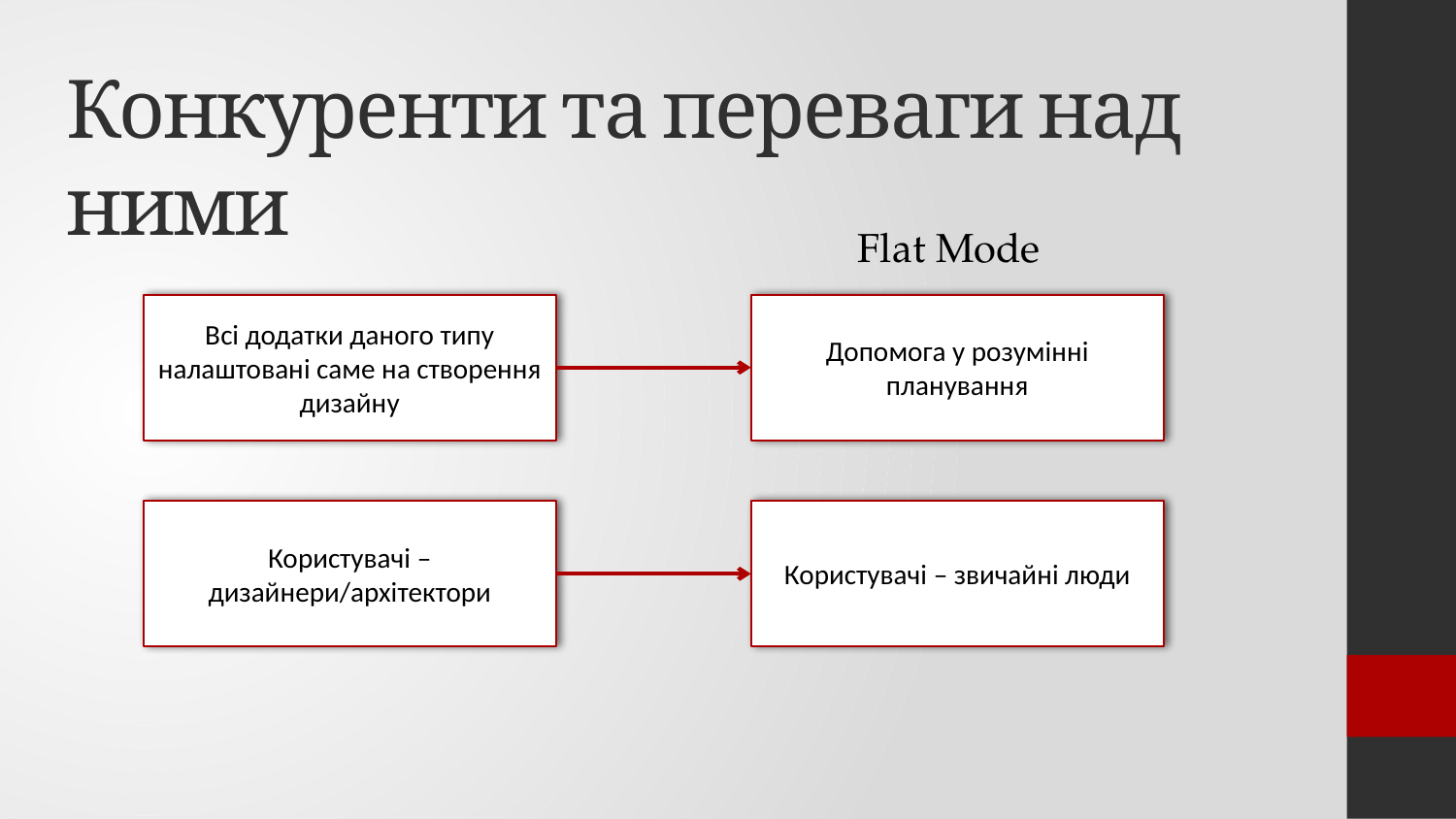

# Конкуренти та переваги над ними

Flat Mode
Всі додатки даного типу налаштовані саме на створення дизайну
Допомога у розумінні планування
Користувачі – дизайнери/архітектори
Користувачі – звичайні люди